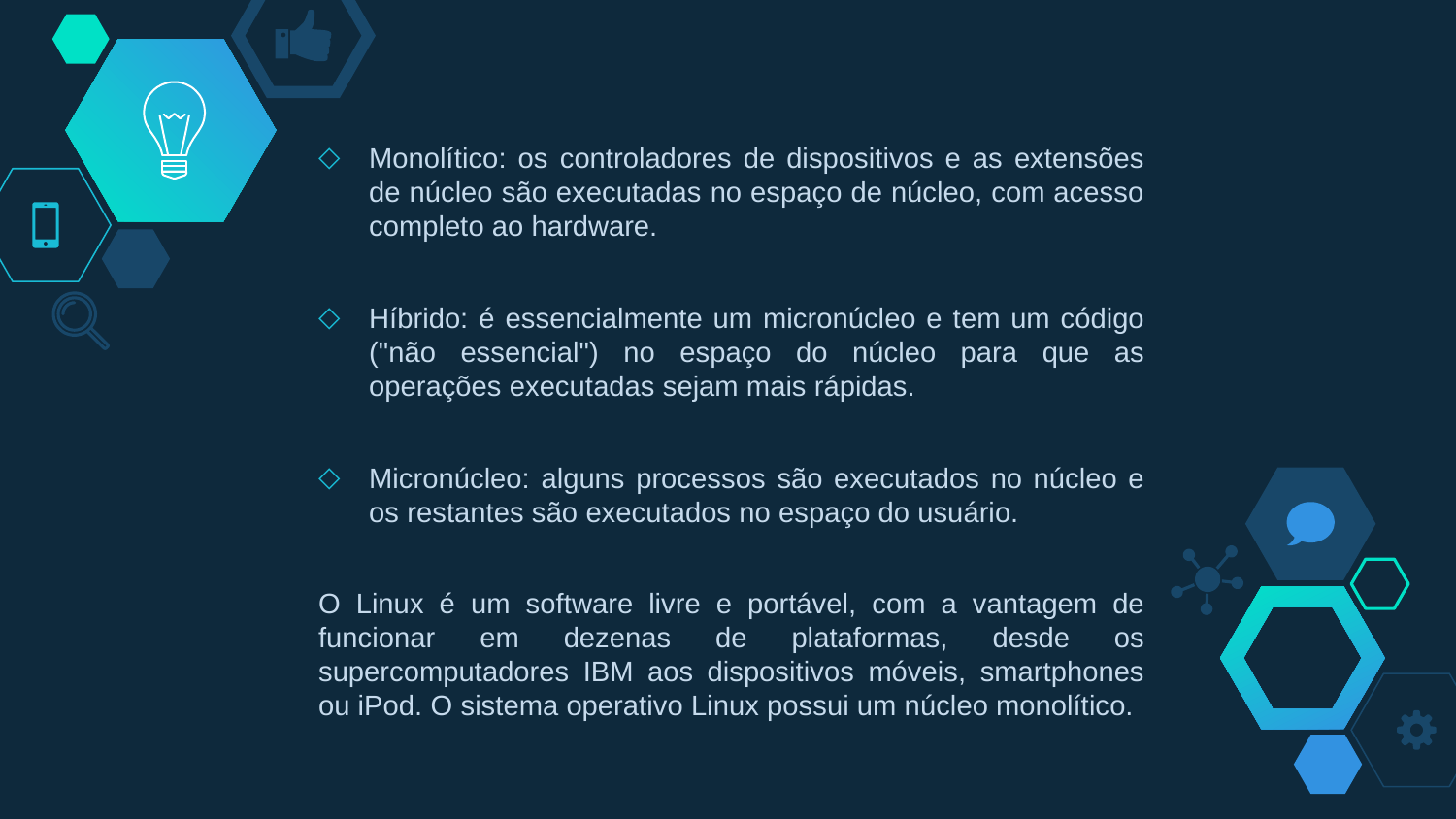

Monolítico: os controladores de dispositivos e as extensões de núcleo são executadas no espaço de núcleo, com acesso completo ao hardware.

Híbrido: é essencialmente um micronúcleo e tem um código ("não essencial") no espaço do núcleo para que as operações executadas sejam mais rápidas.

Micronúcleo: alguns processos são executados no núcleo e os restantes são executados no espaço do usuário.

O Linux é um software livre e portável, com a vantagem de funcionar em dezenas de plataformas, desde os supercomputadores IBM aos dispositivos móveis, smartphones ou iPod. O sistema operativo Linux possui um núcleo monolítico.